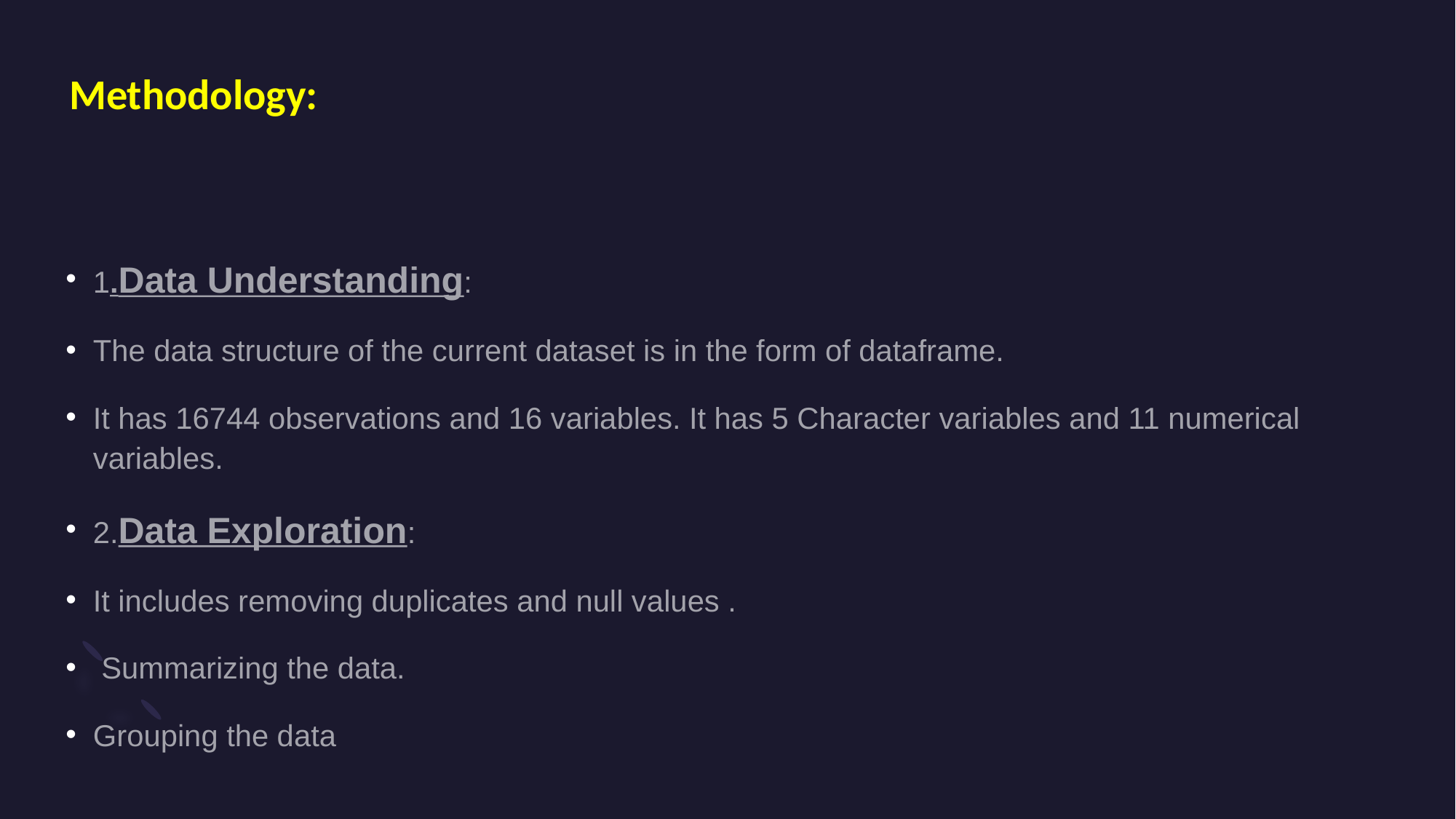

# Methodology:
1.Data Understanding:
The data structure of the current dataset is in the form of dataframe.
It has 16744 observations and 16 variables. It has 5 Character variables and 11 numerical variables.
2.Data Exploration:
It includes removing duplicates and null values .
 Summarizing the data.
Grouping the data